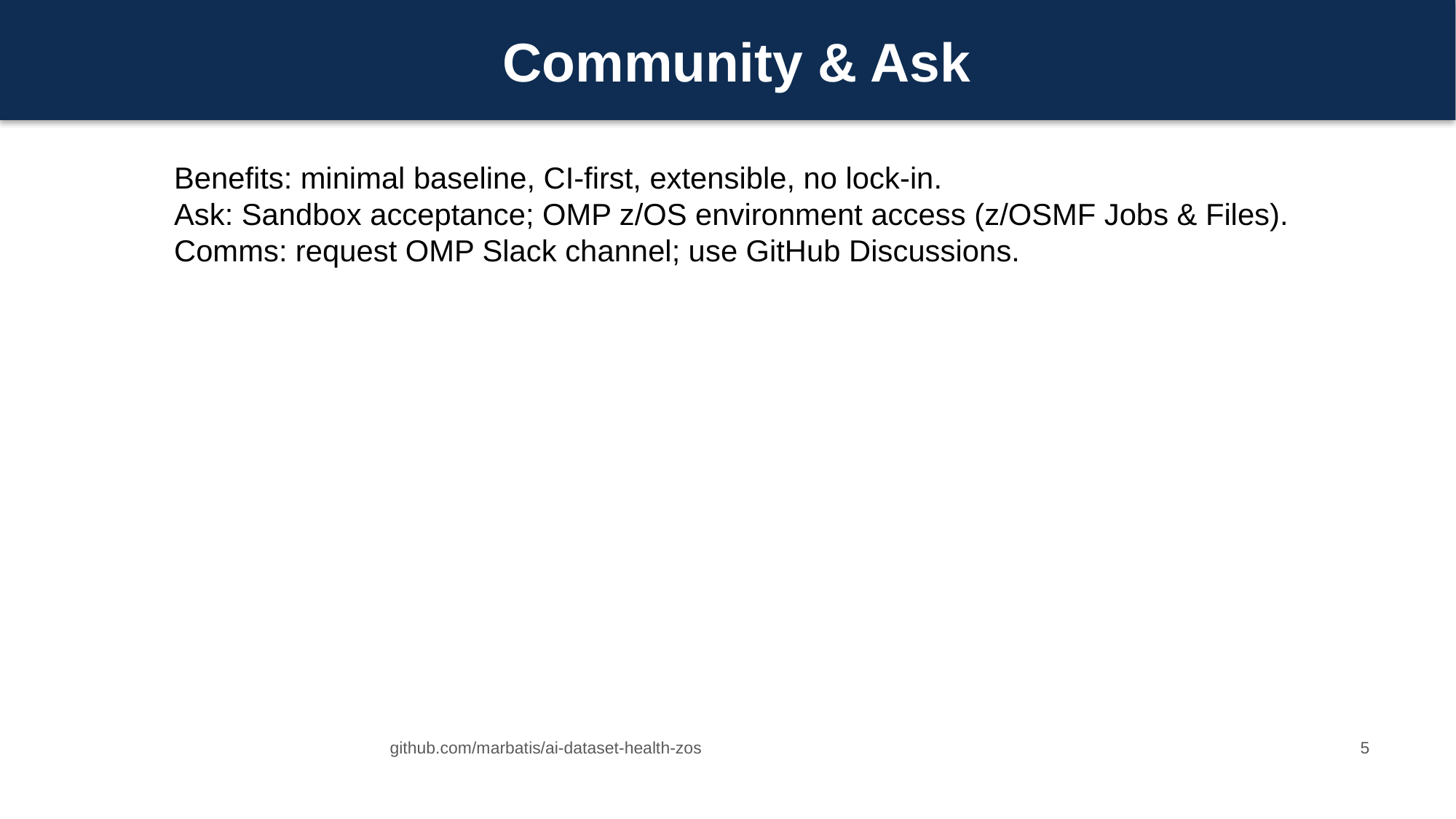

Community & Ask
Benefits: minimal baseline, CI-first, extensible, no lock-in.
Ask: Sandbox acceptance; OMP z/OS environment access (z/OSMF Jobs & Files).
Comms: request OMP Slack channel; use GitHub Discussions.
github.com/marbatis/ai-dataset-health-zos
5